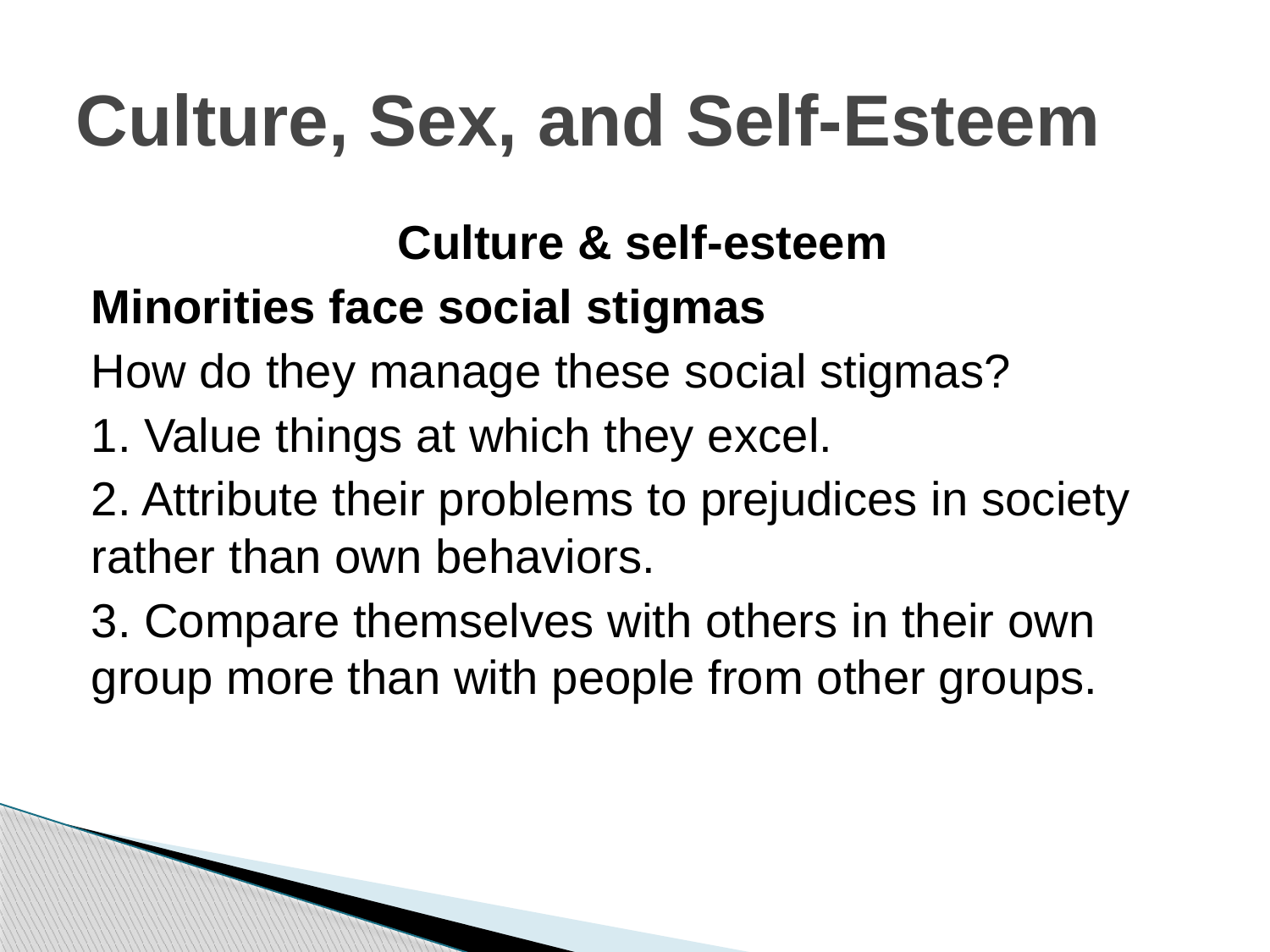

# Culture, Sex, and Self-Esteem
Culture & self-esteem
Minorities face social stigmas
How do they manage these social stigmas?
1. Value things at which they excel.
2. Attribute their problems to prejudices in society rather than own behaviors.
3. Compare themselves with others in their own group more than with people from other groups.